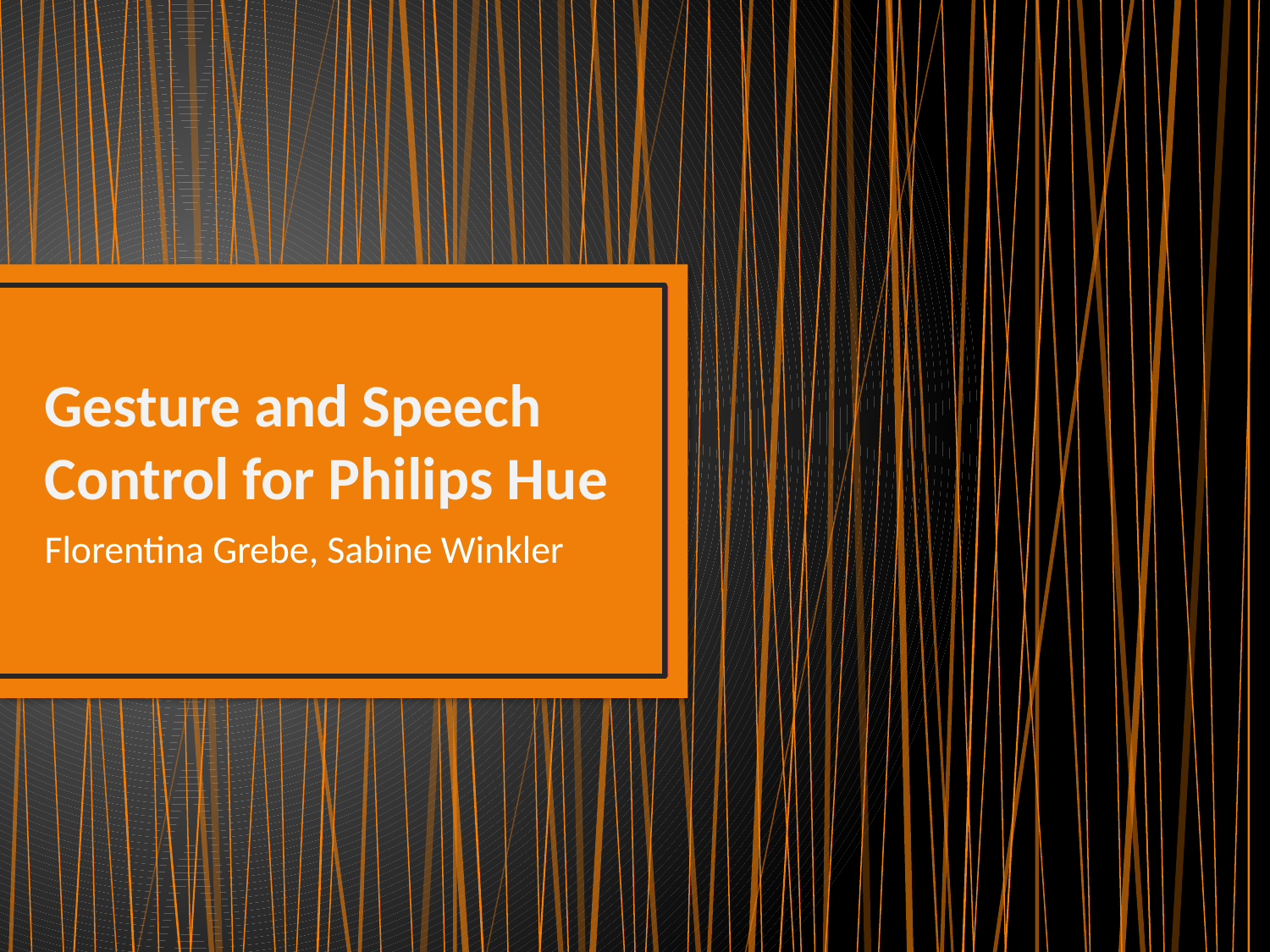

# Gesture and Speech Control for Philips Hue
Florentina Grebe, Sabine Winkler